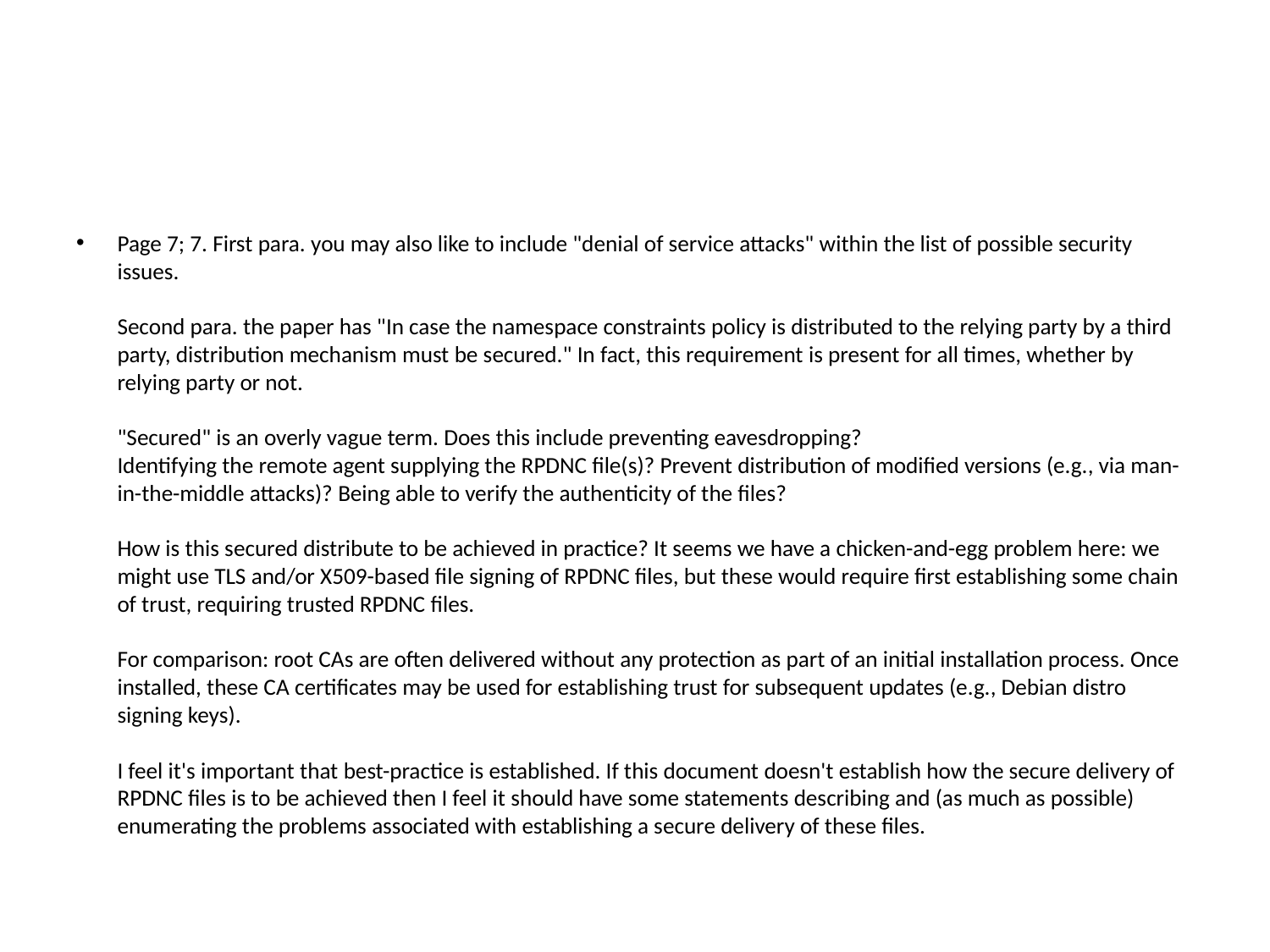

#
Page 7; 7. First para. you may also like to include "denial of service attacks" within the list of possible security issues.
Second para. the paper has "In case the namespace constraints policy is distributed to the relying party by a third party, distribution mechanism must be secured." In fact, this requirement is present for all times, whether by relying party or not.
"Secured" is an overly vague term. Does this include preventing eavesdropping?
Identifying the remote agent supplying the RPDNC file(s)? Prevent distribution of modified versions (e.g., via man-in-the-middle attacks)? Being able to verify the authenticity of the files?
How is this secured distribute to be achieved in practice? It seems we have a chicken-and-egg problem here: we might use TLS and/or X509-based file signing of RPDNC files, but these would require first establishing some chain of trust, requiring trusted RPDNC files.
For comparison: root CAs are often delivered without any protection as part of an initial installation process. Once installed, these CA certificates may be used for establishing trust for subsequent updates (e.g., Debian distro signing keys).
I feel it's important that best-practice is established. If this document doesn't establish how the secure delivery of RPDNC files is to be achieved then I feel it should have some statements describing and (as much as possible) enumerating the problems associated with establishing a secure delivery of these files.